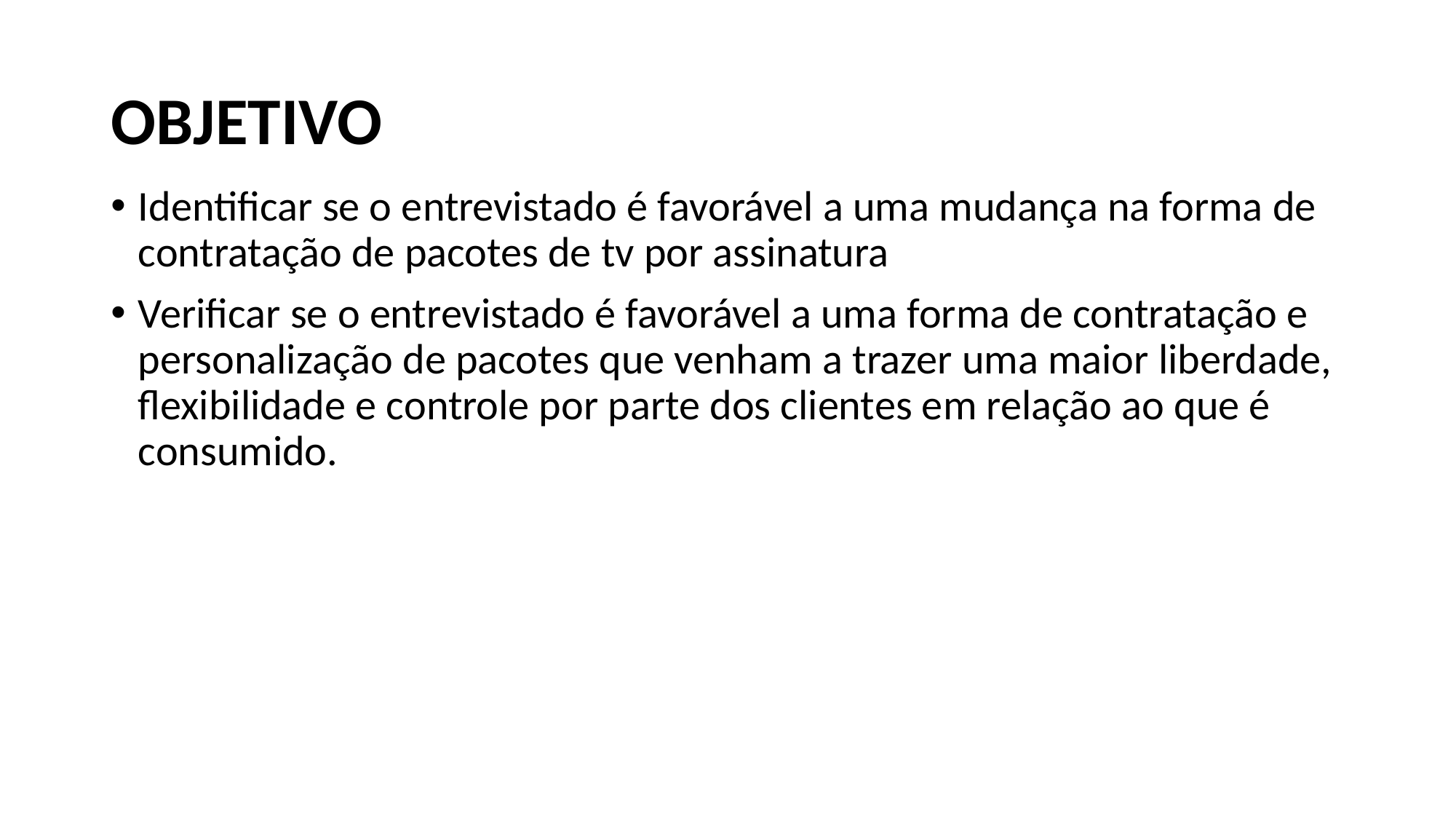

# OBJETIVO
Identificar se o entrevistado é favorável a uma mudança na forma de contratação de pacotes de tv por assinatura
Verificar se o entrevistado é favorável a uma forma de contratação e personalização de pacotes que venham a trazer uma maior liberdade, flexibilidade e controle por parte dos clientes em relação ao que é consumido.